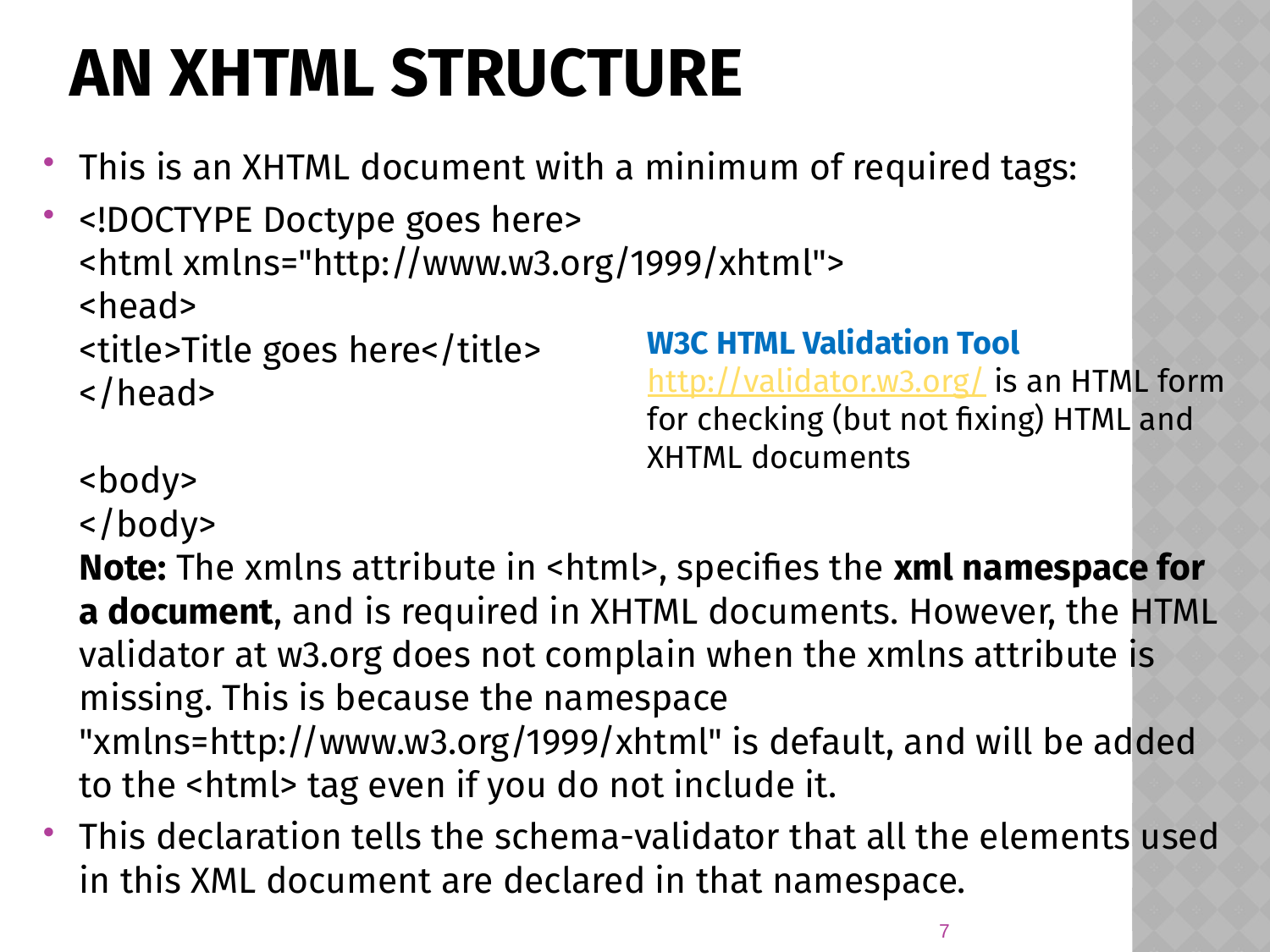

# An XHTML Structure
This is an XHTML document with a minimum of required tags:
<!DOCTYPE Doctype goes here>
<html xmlns="http://www.w3.org/1999/xhtml">
<head>
<title>Title goes here</title>
</head>
<body>
</body>
Note: The xmlns attribute in <html>, specifies the xml namespace for a document, and is required in XHTML documents. However, the HTML validator at w3.org does not complain when the xmlns attribute is missing. This is because the namespace "xmlns=http://www.w3.org/1999/xhtml" is default, and will be added to the <html> tag even if you do not include it.
This declaration tells the schema-validator that all the elements used in this XML document are declared in that namespace.
W3C HTML Validation Tool
http://validator.w3.org/ is an HTML form for checking (but not fixing) HTML and XHTML documents
7